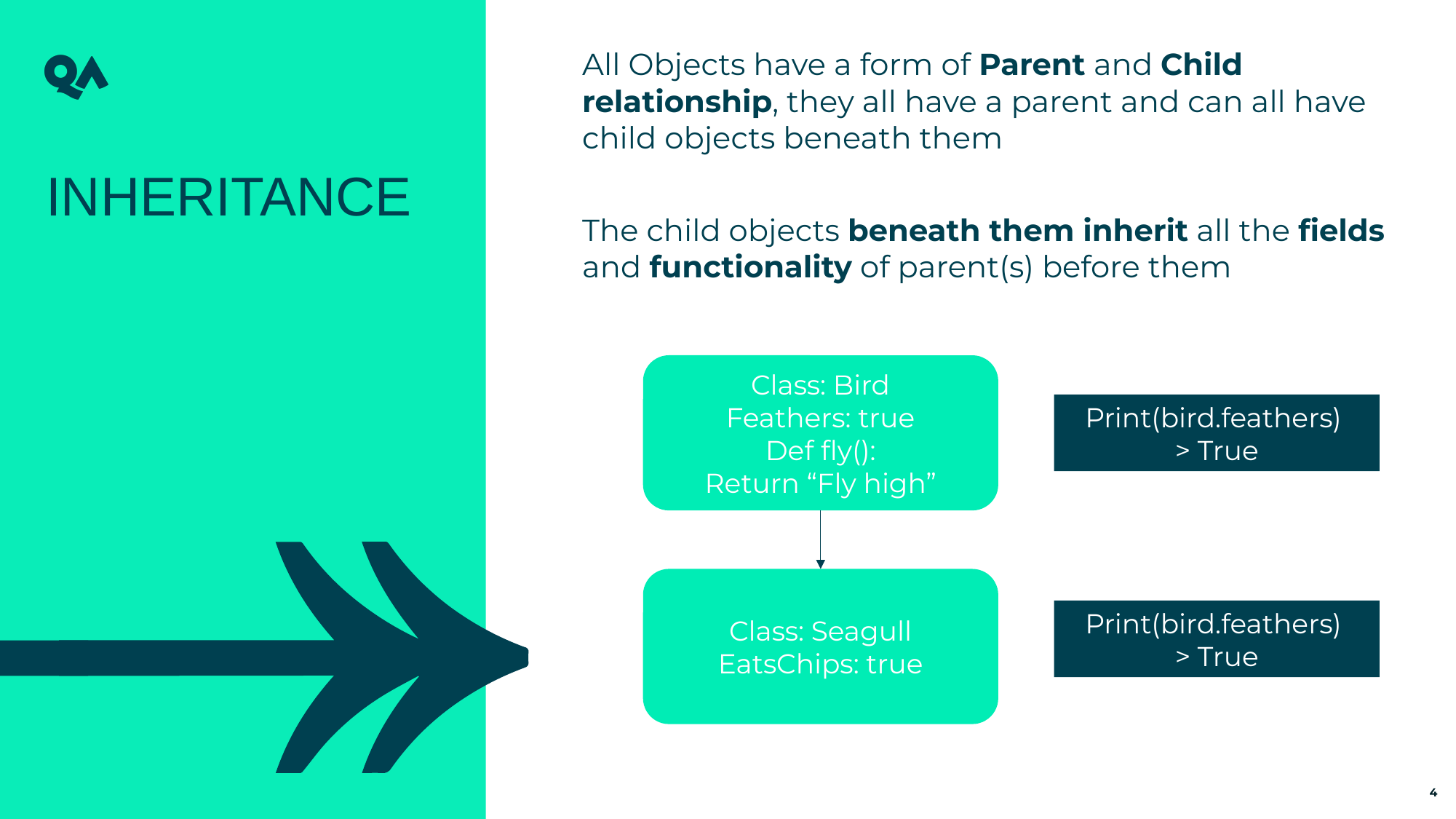

All Objects have a form of Parent and Child relationship, they all have a parent and can all have child objects beneath them

The child objects beneath them inherit all the fields and functionality of parent(s) before them
Inheritance
Class: Bird
Feathers: true
Def fly():
Return “Fly high”
Print(bird.feathers)
> True
Class: Seagull
EatsChips: true
Print(bird.feathers)
> True
4